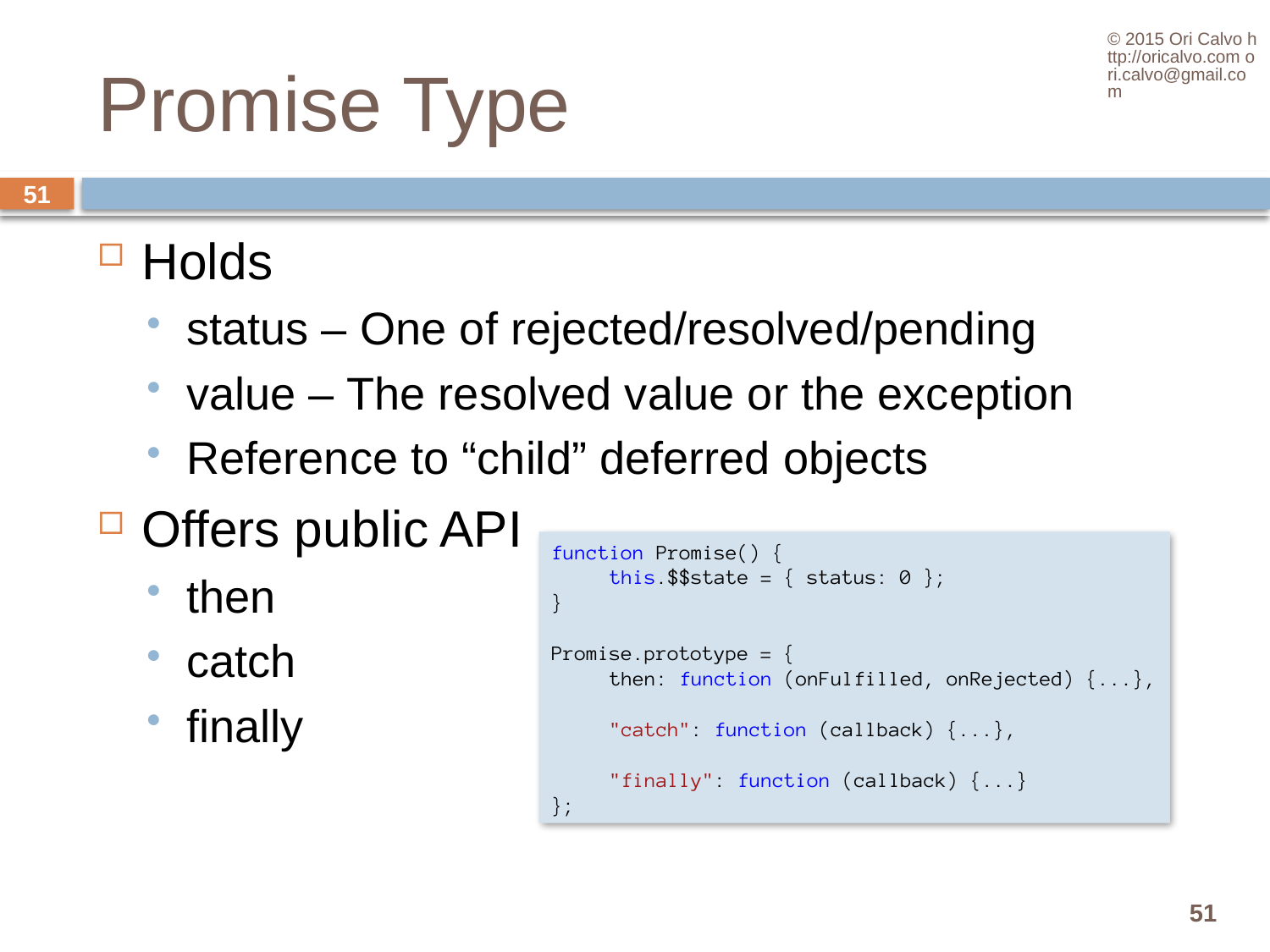

© 2015 Ori Calvo http://oricalvo.com ori.calvo@gmail.com
# Promise Type
51
Holds
status – One of rejected/resolved/pending
value – The resolved value or the exception
Reference to “child” deferred objects
Offers public API
then
catch
finally
function Promise() {
     this.$$state = { status: 0 };
}

Promise.prototype = {
     then: function (onFulfilled, onRejected) {...},

     "catch": function (callback) {...},

     "finally": function (callback) {...}
};